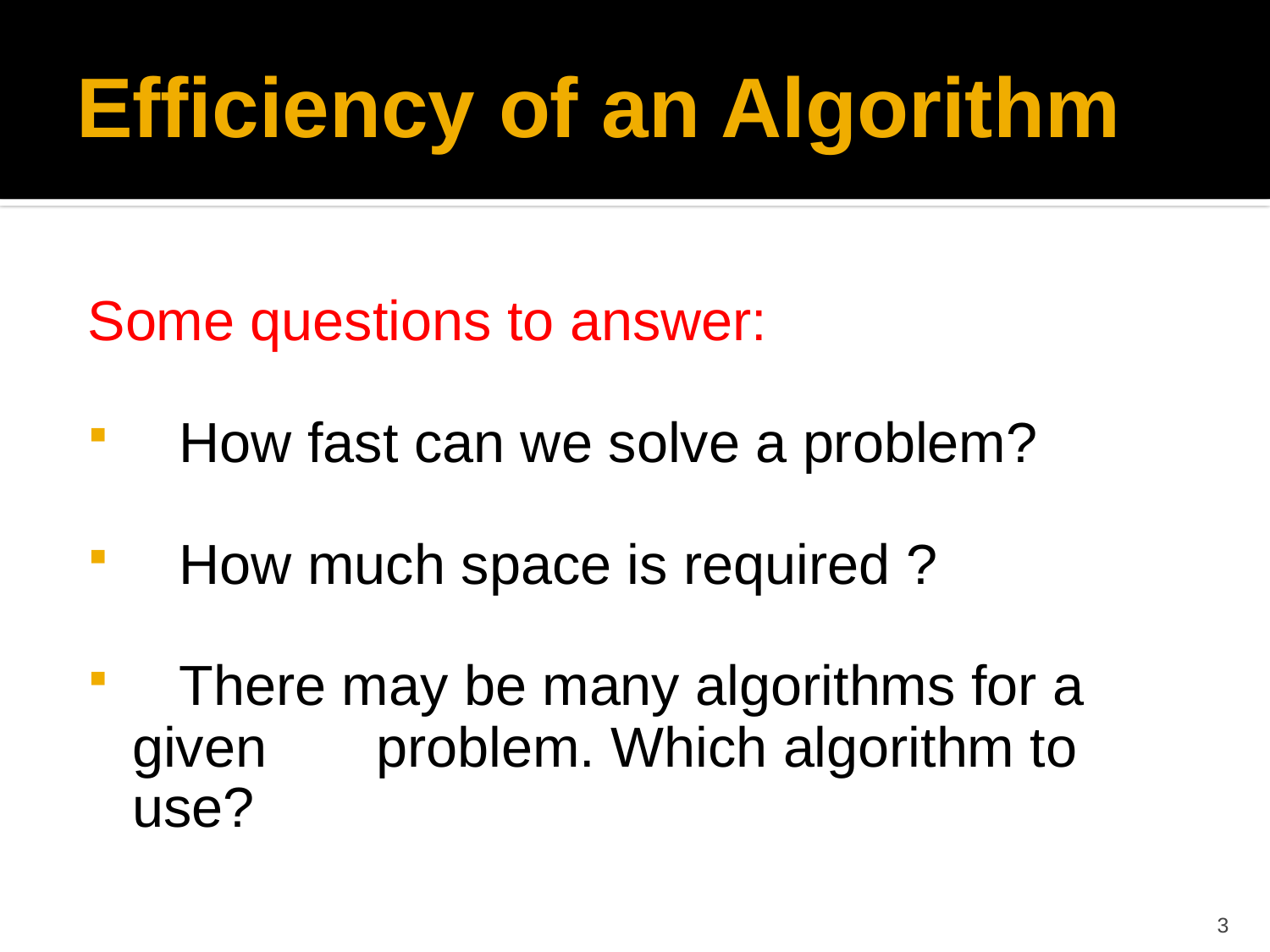

# Efficiency of an Algorithm

Some questions to answer:

   How fast can we solve a problem?

   How much space is required ?

   There may be many algorithms for a given       problem. Which algorithm to use?

3